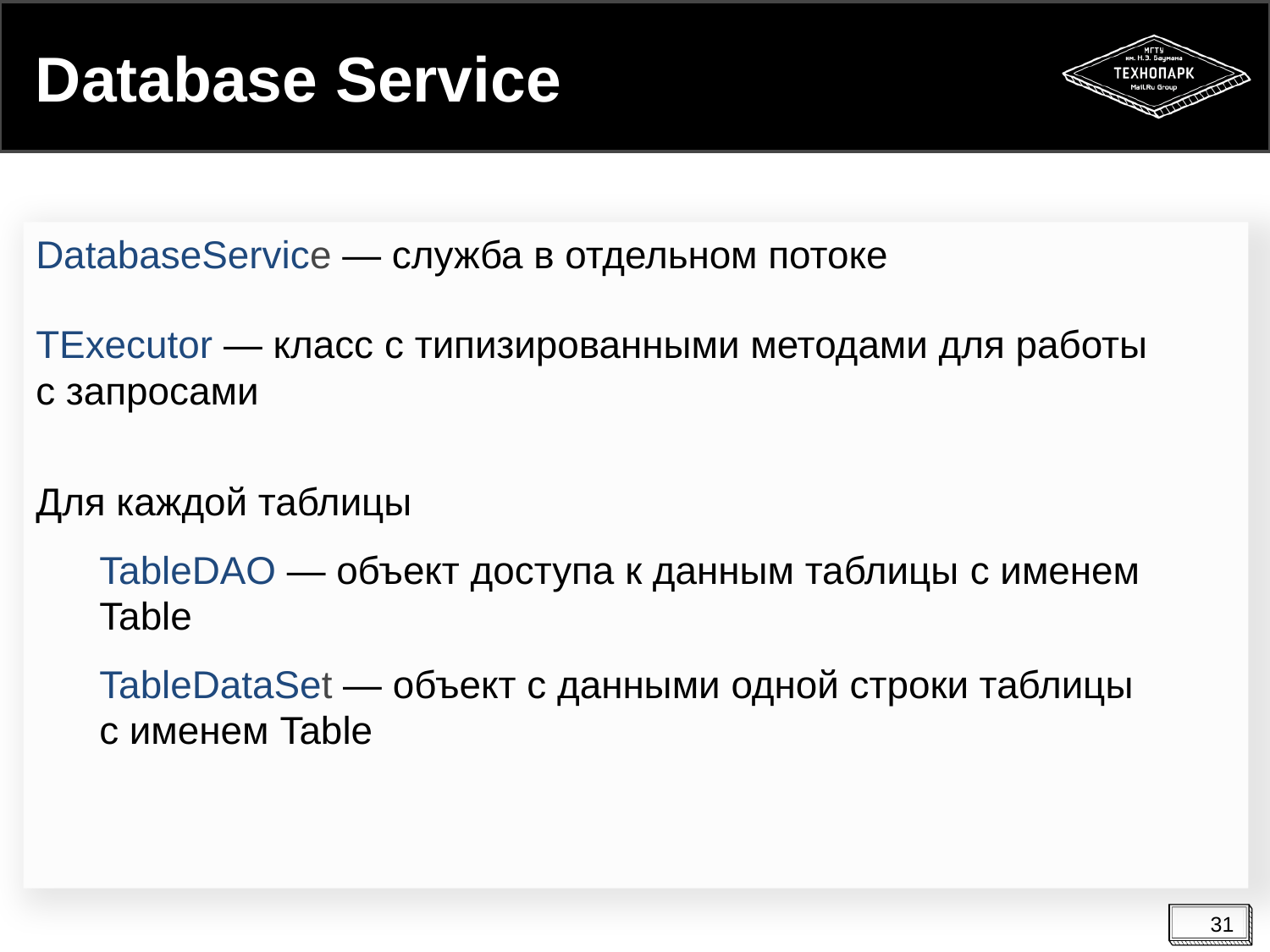

# Database Service

DatabaseService ― служба в отдельном потоке
TExecutor ― класс с типизированными методами для работы
с запросами
Для каждой таблицы
TableDAO ― объект доступа к данным таблицы с именем Table
TableDataSet ― объект с данными одной строки таблицы
с именем Table

31